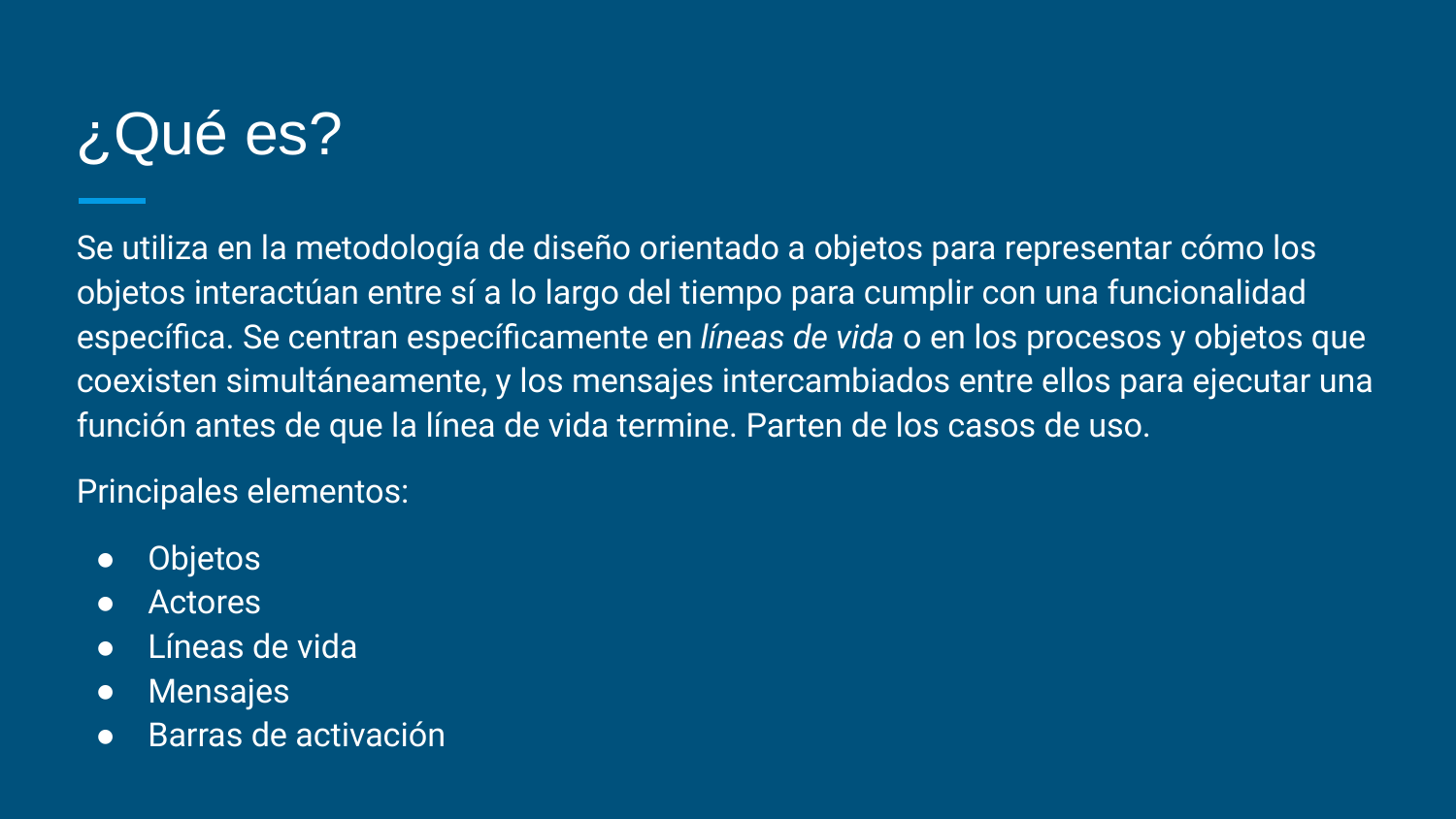

# ¿Qué es?
Se utiliza en la metodología de diseño orientado a objetos para representar cómo los objetos interactúan entre sí a lo largo del tiempo para cumplir con una funcionalidad específica. Se centran específicamente en líneas de vida o en los procesos y objetos que coexisten simultáneamente, y los mensajes intercambiados entre ellos para ejecutar una función antes de que la línea de vida termine. Parten de los casos de uso.
Principales elementos:
Objetos
Actores
Líneas de vida
Mensajes
Barras de activación